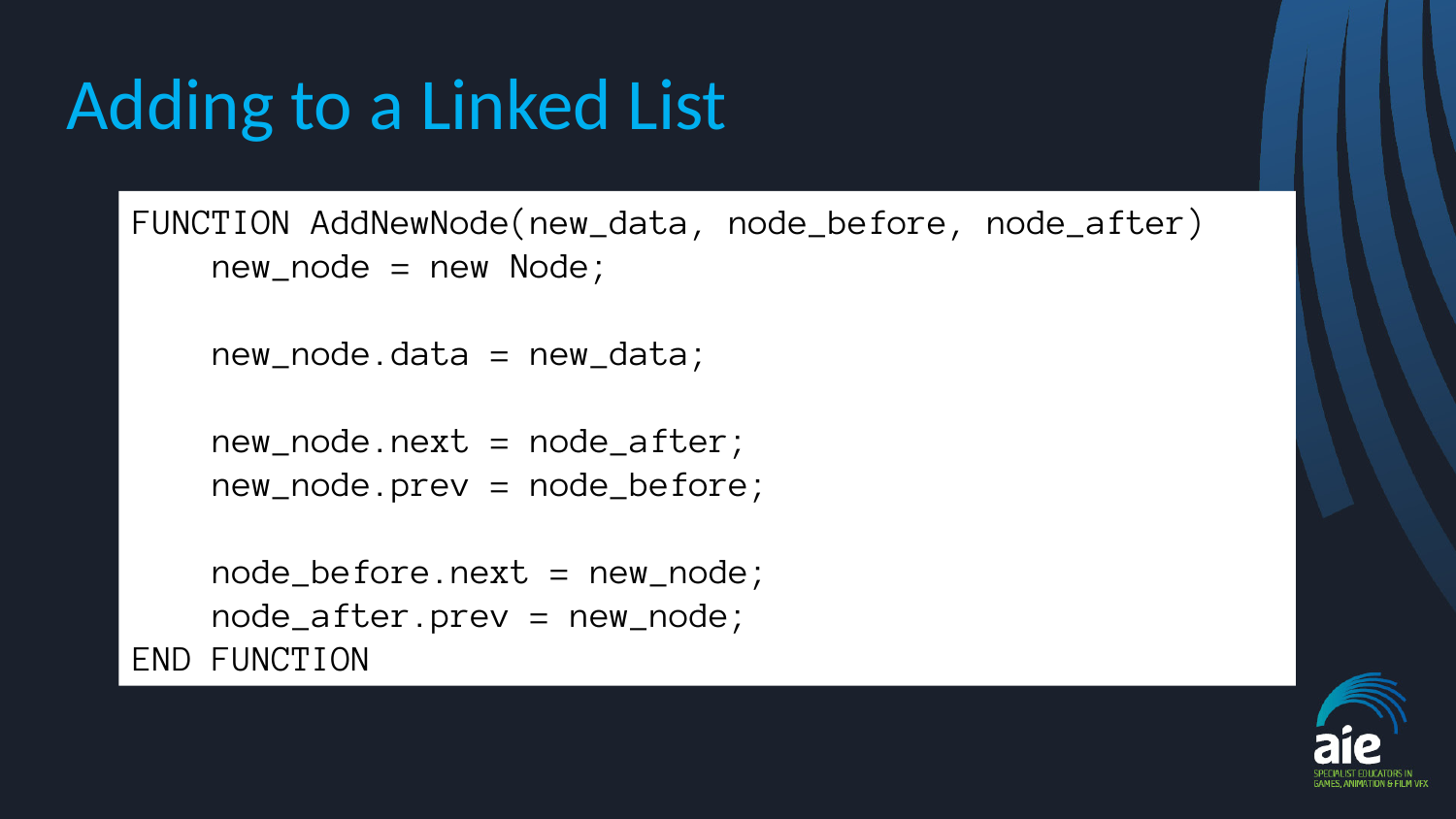

# Adding to a Linked List
FUNCTION AddNewNode(new_data, node_before, node_after)
    new_node = new Node;

    new_node.data = new_data;

    new_node.next = node_after;
    new_node.prev = node_before;

    node_before.next = new_node;
    node_after.prev = new_node;
END FUNCTION